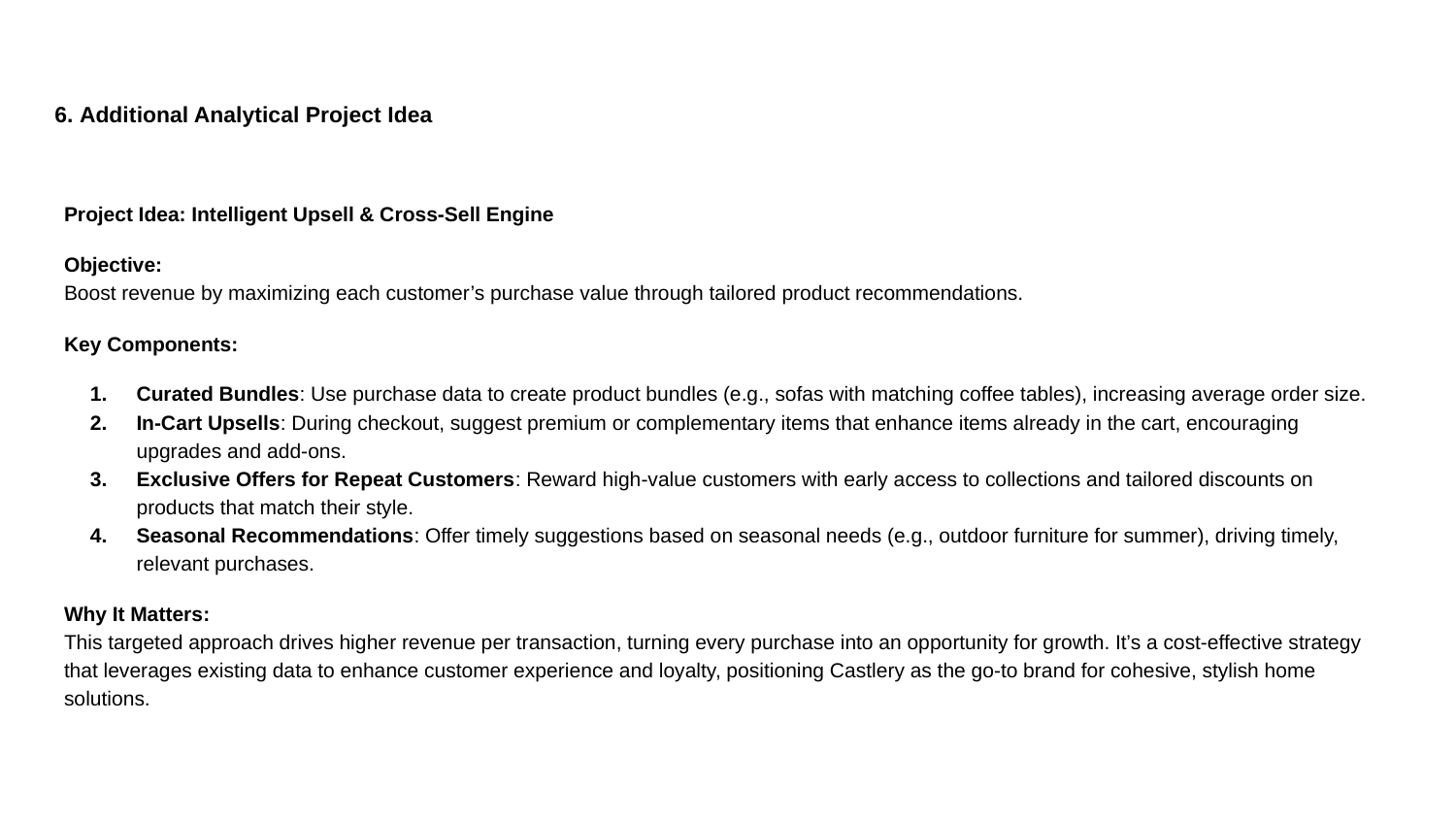

6. Additional Analytical Project Idea
Project Idea: Intelligent Upsell & Cross-Sell Engine
Objective:
Boost revenue by maximizing each customer’s purchase value through tailored product recommendations.
Key Components:
Curated Bundles: Use purchase data to create product bundles (e.g., sofas with matching coffee tables), increasing average order size.
In-Cart Upsells: During checkout, suggest premium or complementary items that enhance items already in the cart, encouraging upgrades and add-ons.
Exclusive Offers for Repeat Customers: Reward high-value customers with early access to collections and tailored discounts on products that match their style.
Seasonal Recommendations: Offer timely suggestions based on seasonal needs (e.g., outdoor furniture for summer), driving timely, relevant purchases.
Why It Matters:
This targeted approach drives higher revenue per transaction, turning every purchase into an opportunity for growth. It’s a cost-effective strategy that leverages existing data to enhance customer experience and loyalty, positioning Castlery as the go-to brand for cohesive, stylish home solutions.